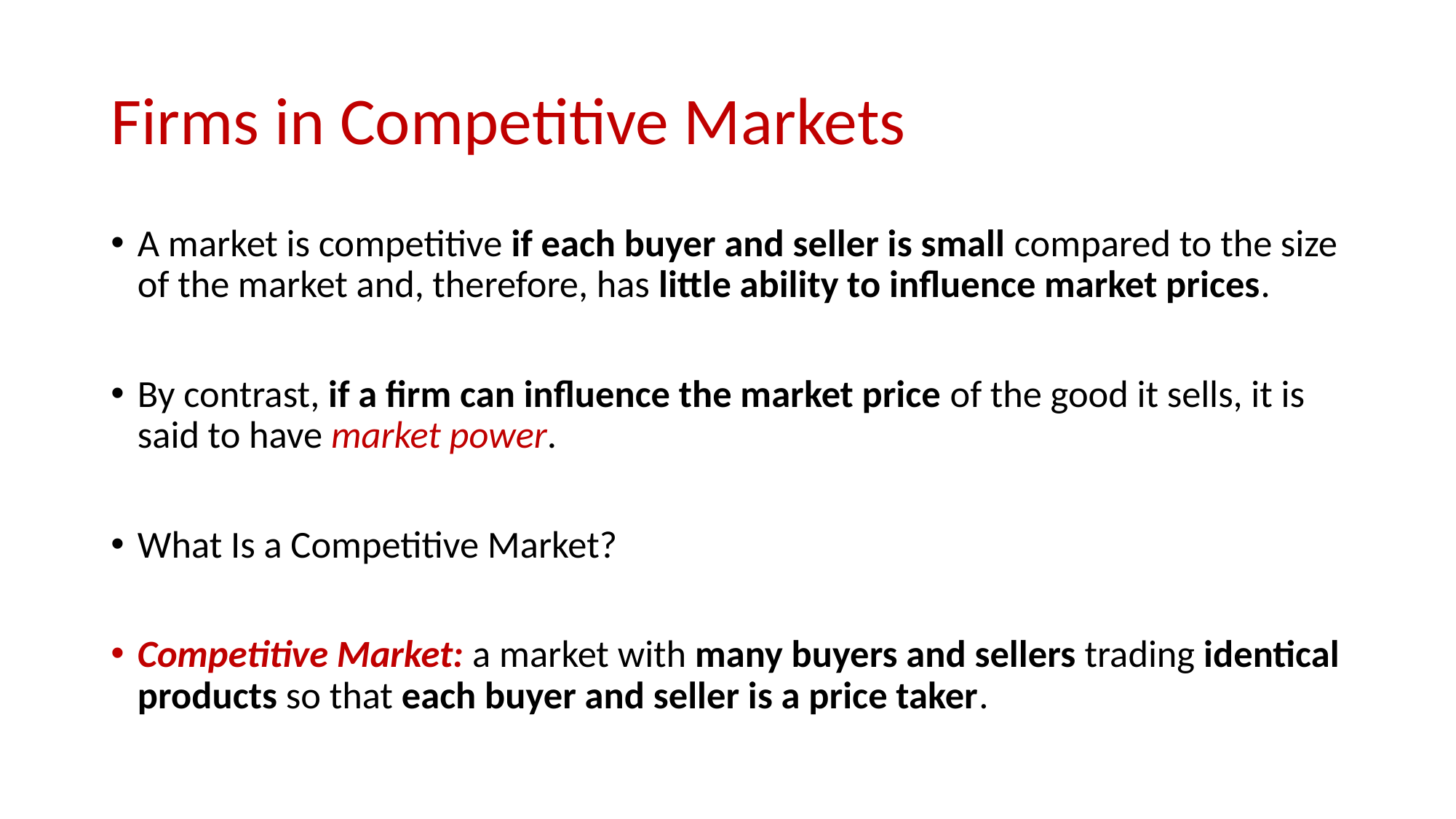

# Firms in Competitive Markets
A market is competitive if each buyer and seller is small compared to the size of the market and, therefore, has little ability to influence market prices.

By contrast, if a firm can influence the market price of the good it sells, it is said to have market power.

What Is a Competitive Market?

Competitive Market: a market with many buyers and sellers trading identical products so that each buyer and seller is a price taker.